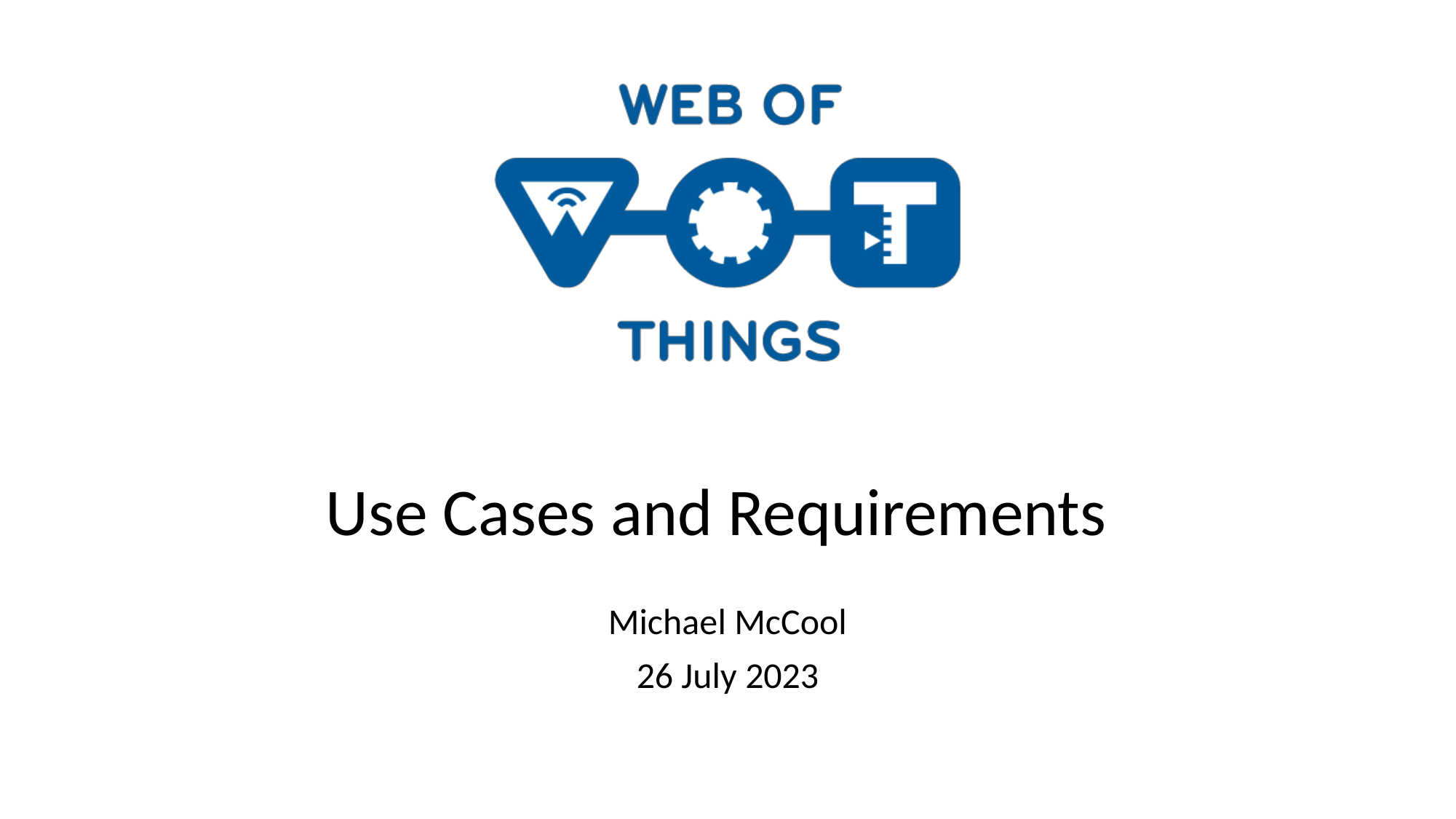

# Use Cases and Requirements
Michael McCool
26 July 2023